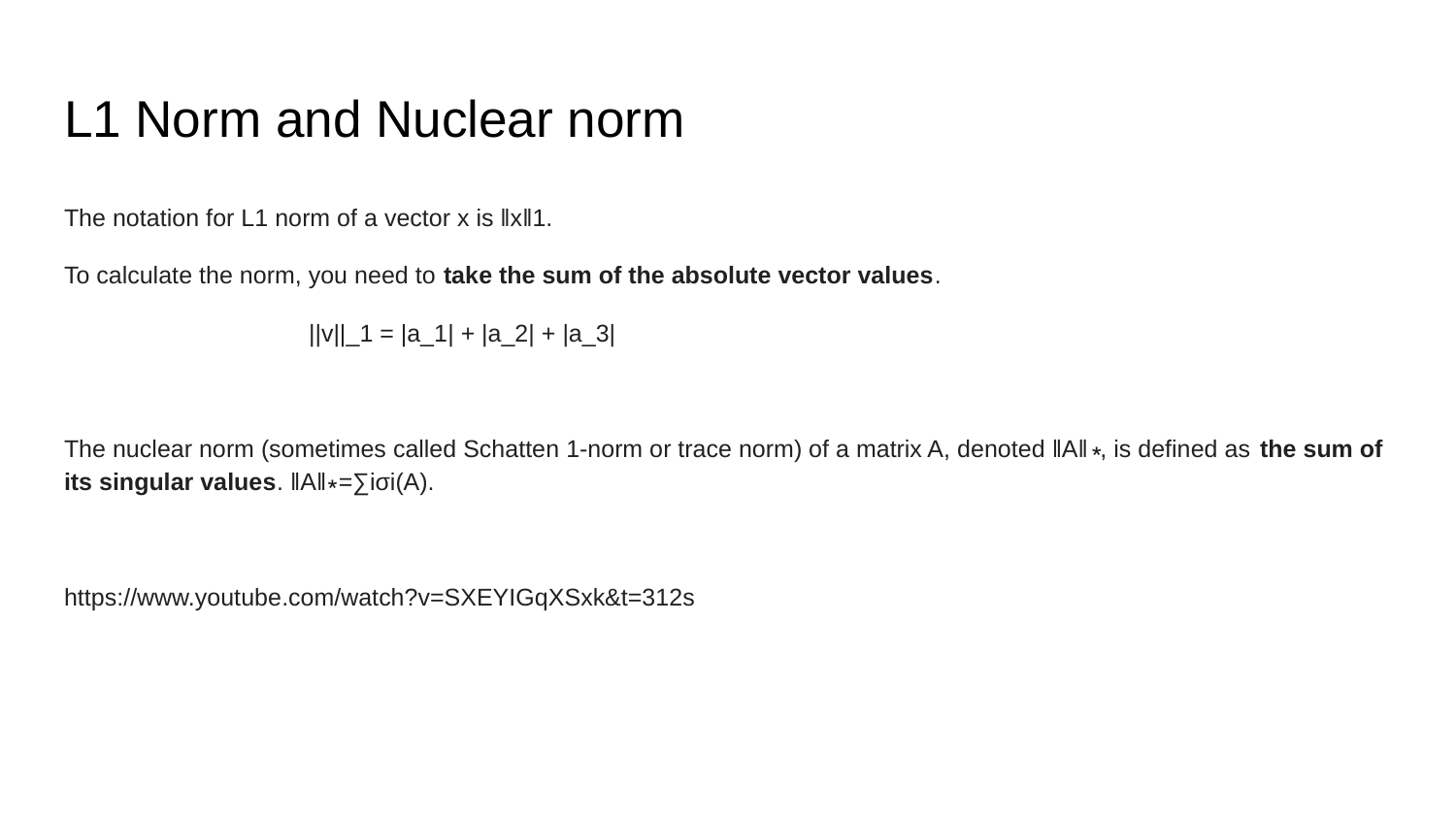

# L1 Norm and Nuclear norm
The notation for L1 norm of a vector x is ‖x‖1.
To calculate the norm, you need to take the sum of the absolute vector values.
                                    ||v||_1 = |a_1| + |a_2| + |a_3|

The nuclear norm (sometimes called Schatten 1-norm or trace norm) of a matrix A, denoted ‖A‖∗, is defined as the sum of its singular values. ‖A‖∗=∑iσi(A).

https://www.youtube.com/watch?v=SXEYIGqXSxk&t=312s